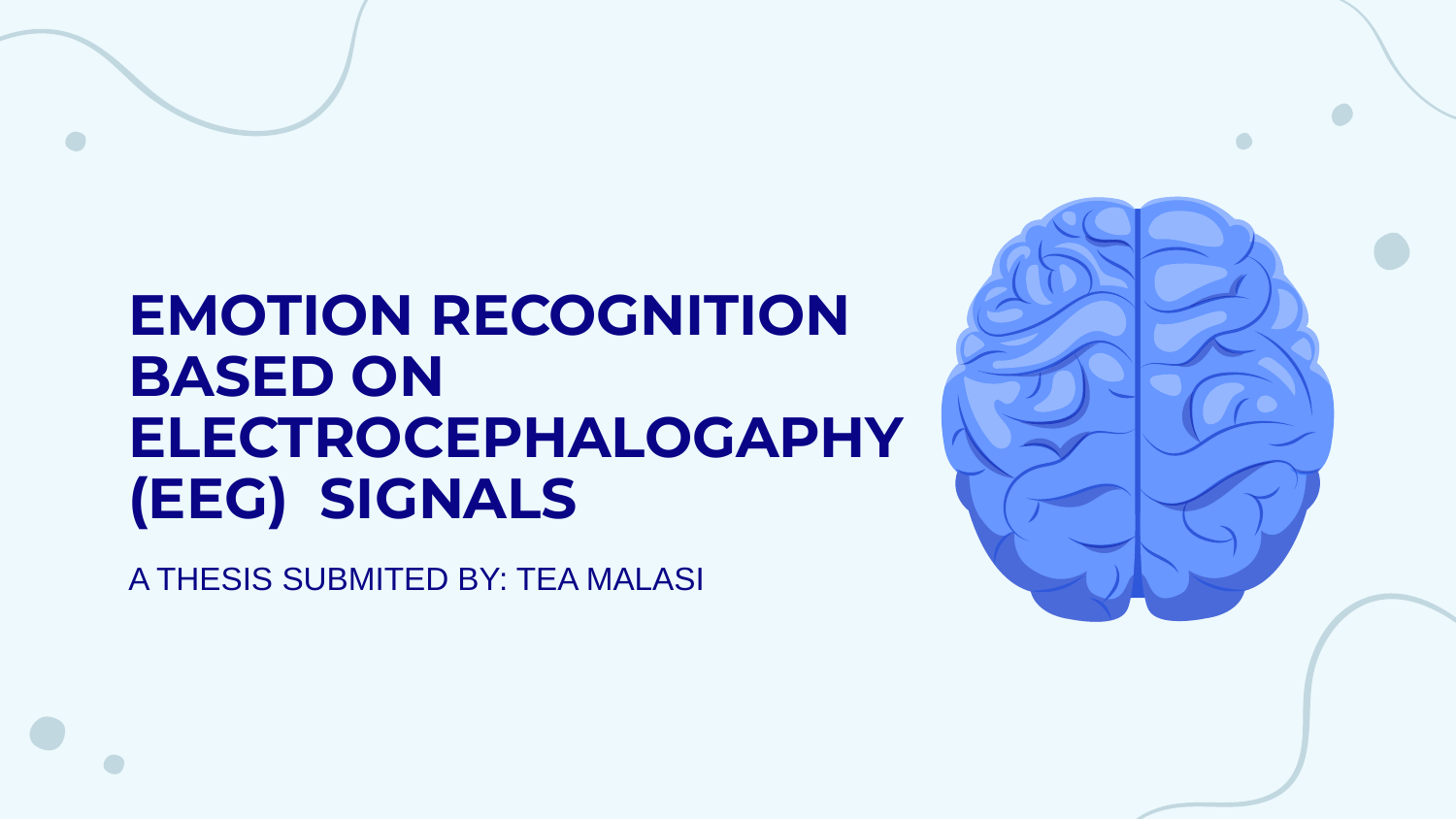

# EMOTION RECOGNITION BASED ON ELECTROCEPHALOGAPHY (EEG)  SIGNALS
A THESIS SUBMITED BY: TEA MALASI